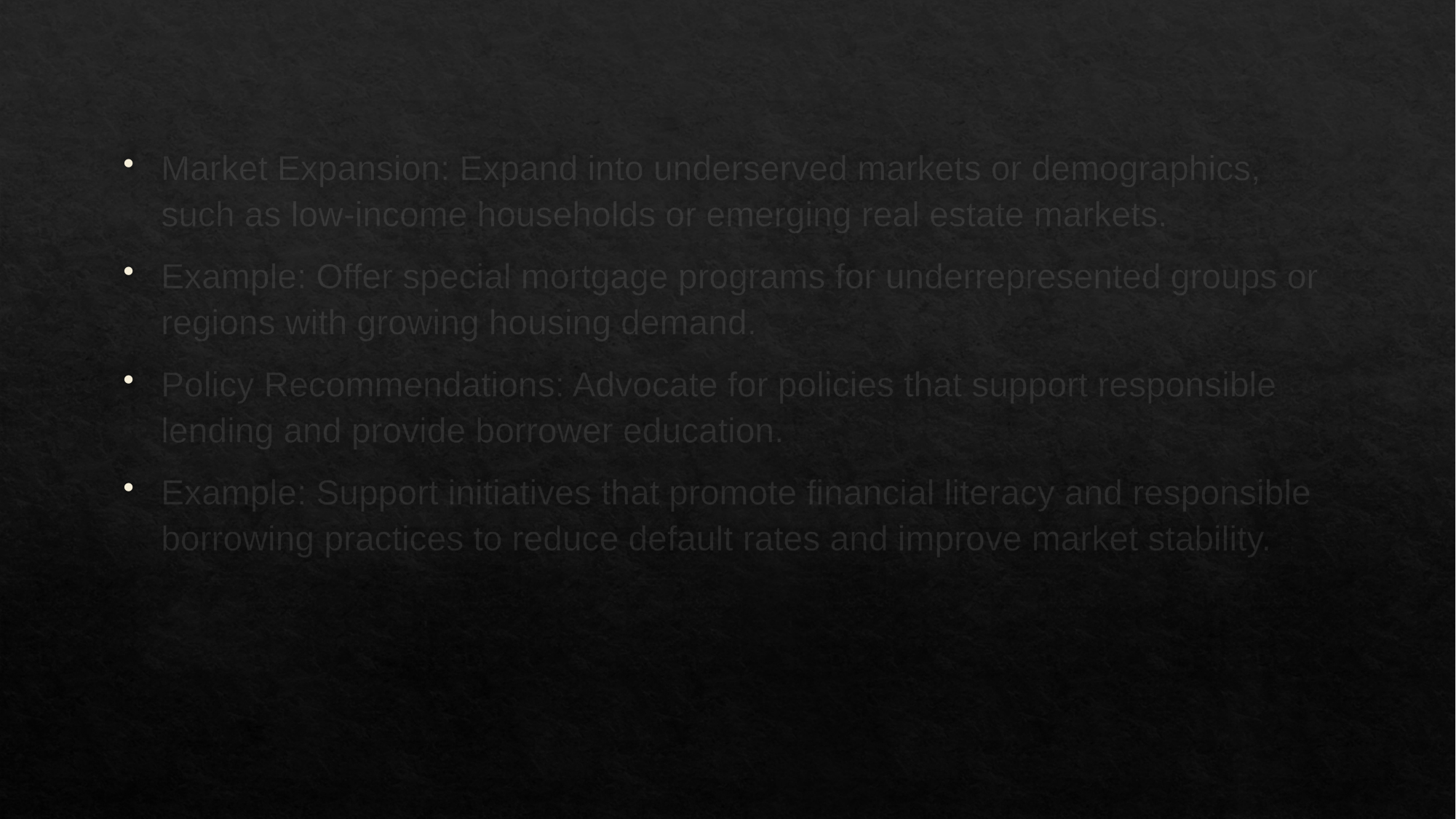

Market Expansion: Expand into underserved markets or demographics, such as low-income households or emerging real estate markets.
Example: Offer special mortgage programs for underrepresented groups or regions with growing housing demand.
Policy Recommendations: Advocate for policies that support responsible lending and provide borrower education.
Example: Support initiatives that promote financial literacy and responsible borrowing practices to reduce default rates and improve market stability.